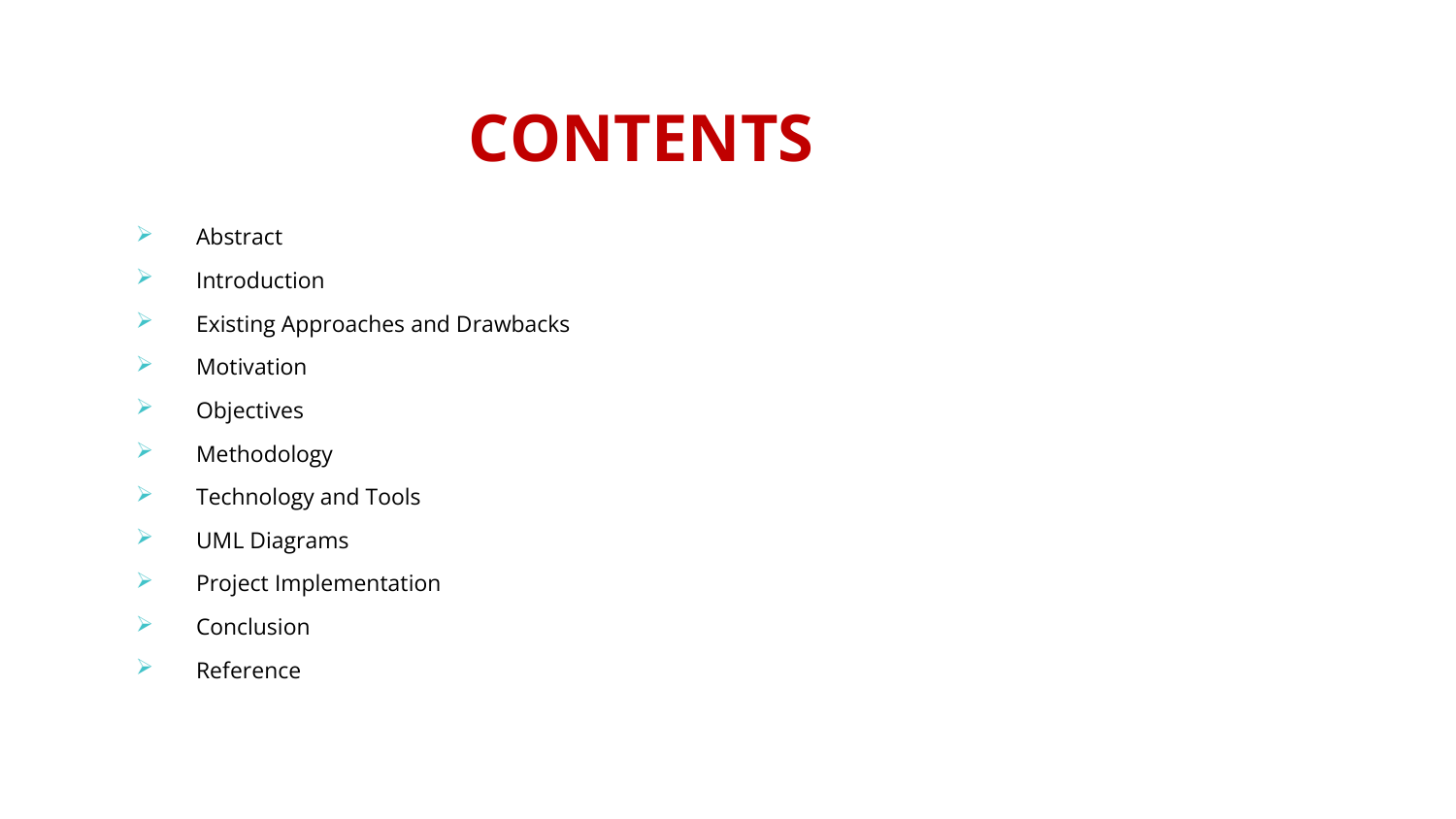

# CONTENTS
Abstract
Introduction
Existing Approaches and Drawbacks
Motivation
Objectives
Methodology
Technology and Tools
UML Diagrams
Project Implementation
Conclusion
Reference